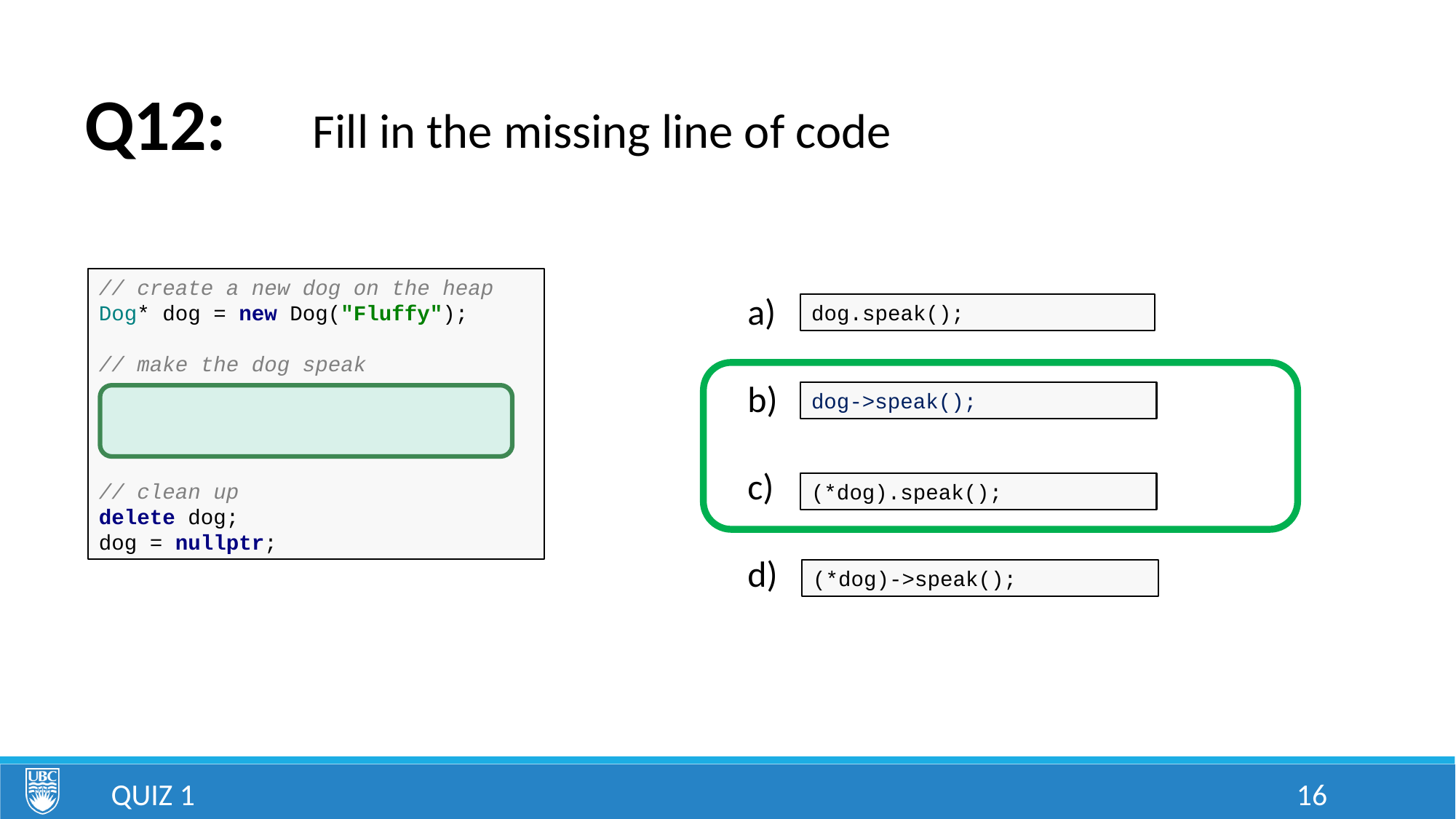

# Q12:
Fill in the missing line of code
// create a new dog on the heap
Dog* dog = new Dog("Fluffy");
// make the dog speak

// clean up
delete dog;
dog = nullptr;

dog.speak();

dog->speak();

(*dog).speak();
(*dog)->speak();
Quiz 1
16